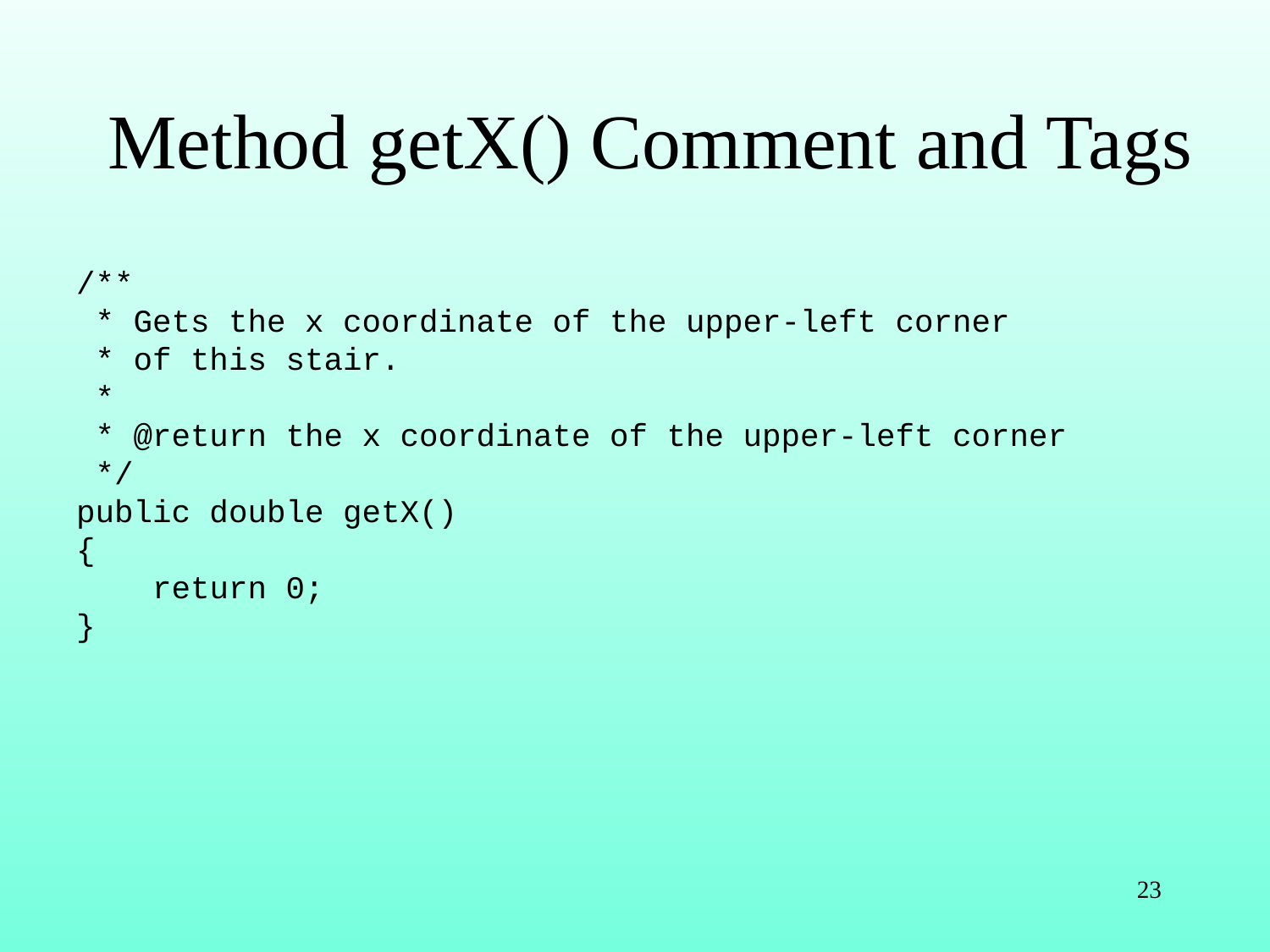

# Method getX() Comment and Tags
/**
 * Gets the x coordinate of the upper-left corner
 * of this stair.
 *
 * @return the x coordinate of the upper-left corner
 */
public double getX()
{
    return 0;
}
23